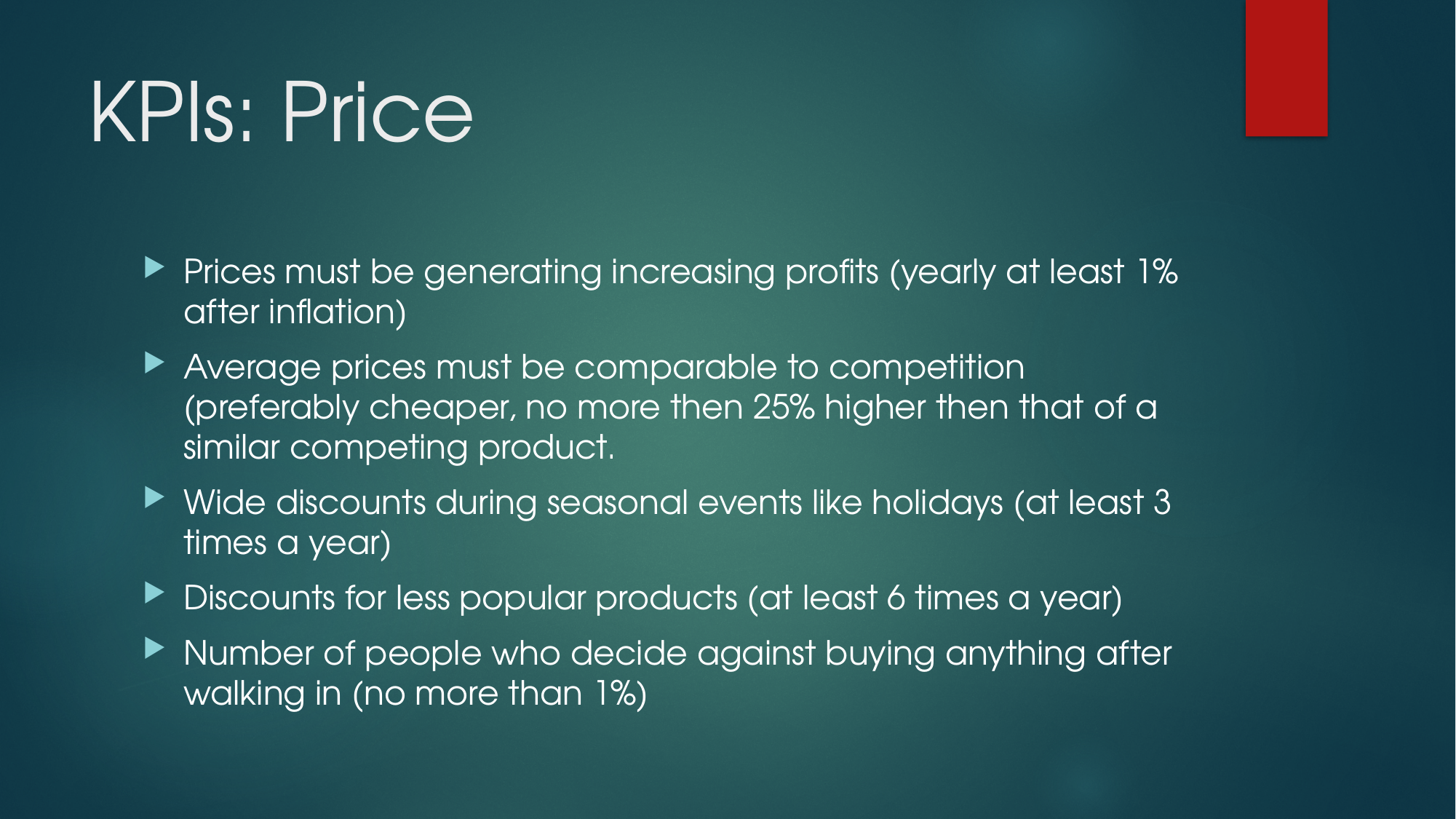

# KPIs: Price
Prices must be generating increasing profits (yearly at least 1% after inflation)
Average prices must be comparable to competition (preferably cheaper, no more then 25% higher then that of a similar competing product.
Wide discounts during seasonal events like holidays (at least 3 times a year)
Discounts for less popular products (at least 6 times a year)
Number of people who decide against buying anything after walking in (no more than 1%)